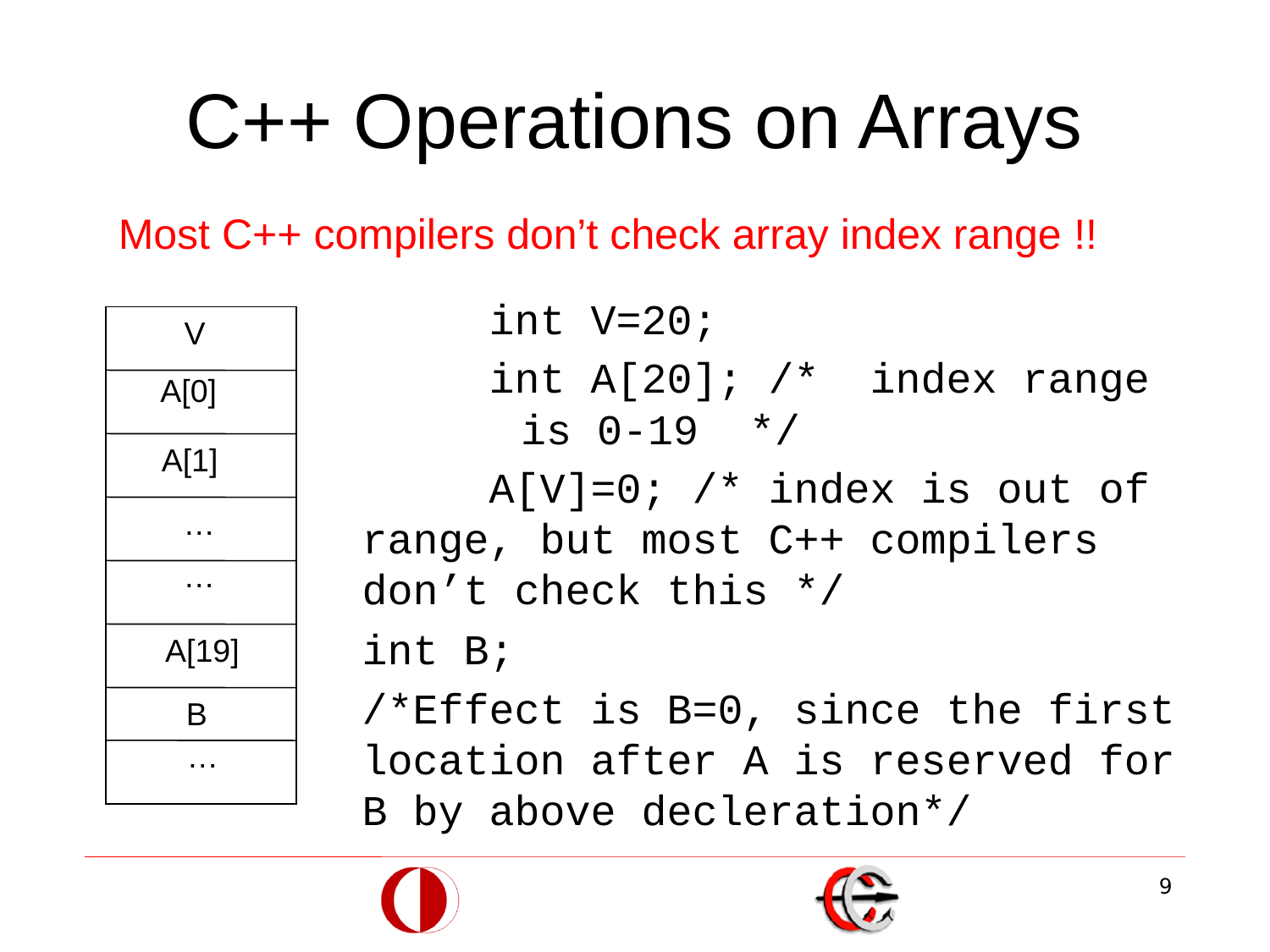

# C++ Operations on Arrays
Most C++ compilers don’t check array index range !!
int V=20;
int A[20]; /*  index range is 0-19  */
	A[V]=0; /* index is out of range, but most C++ compilers don’t check this */
int B;
/*Effect is B=0, since the first location after A is reserved for B by above decleration*/

V
A[0]

A[1]

…
…

A[19]

B
…

9